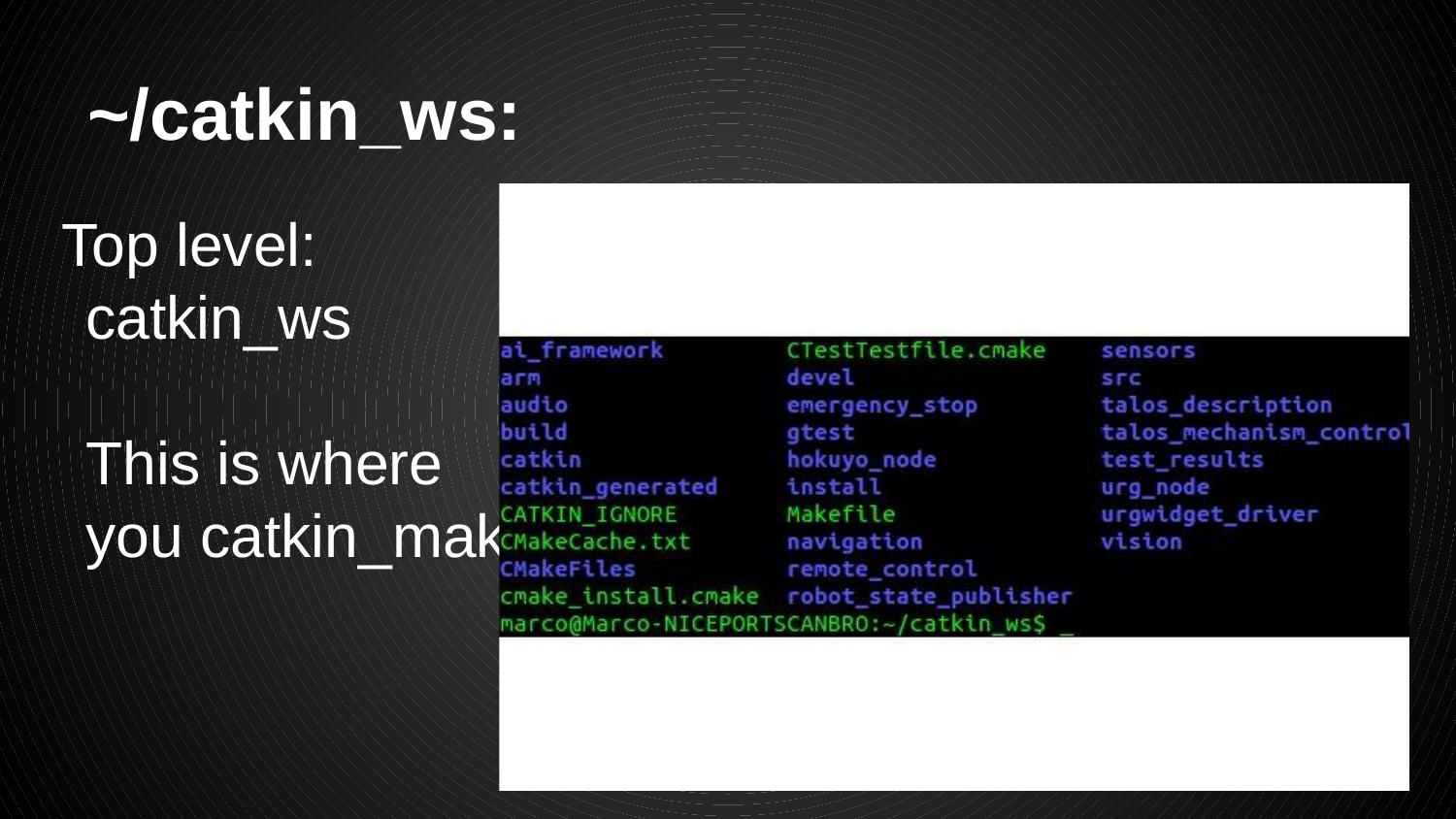

# ~/catkin_ws:

Top level:
catkin_ws
This is where
you catkin_make.